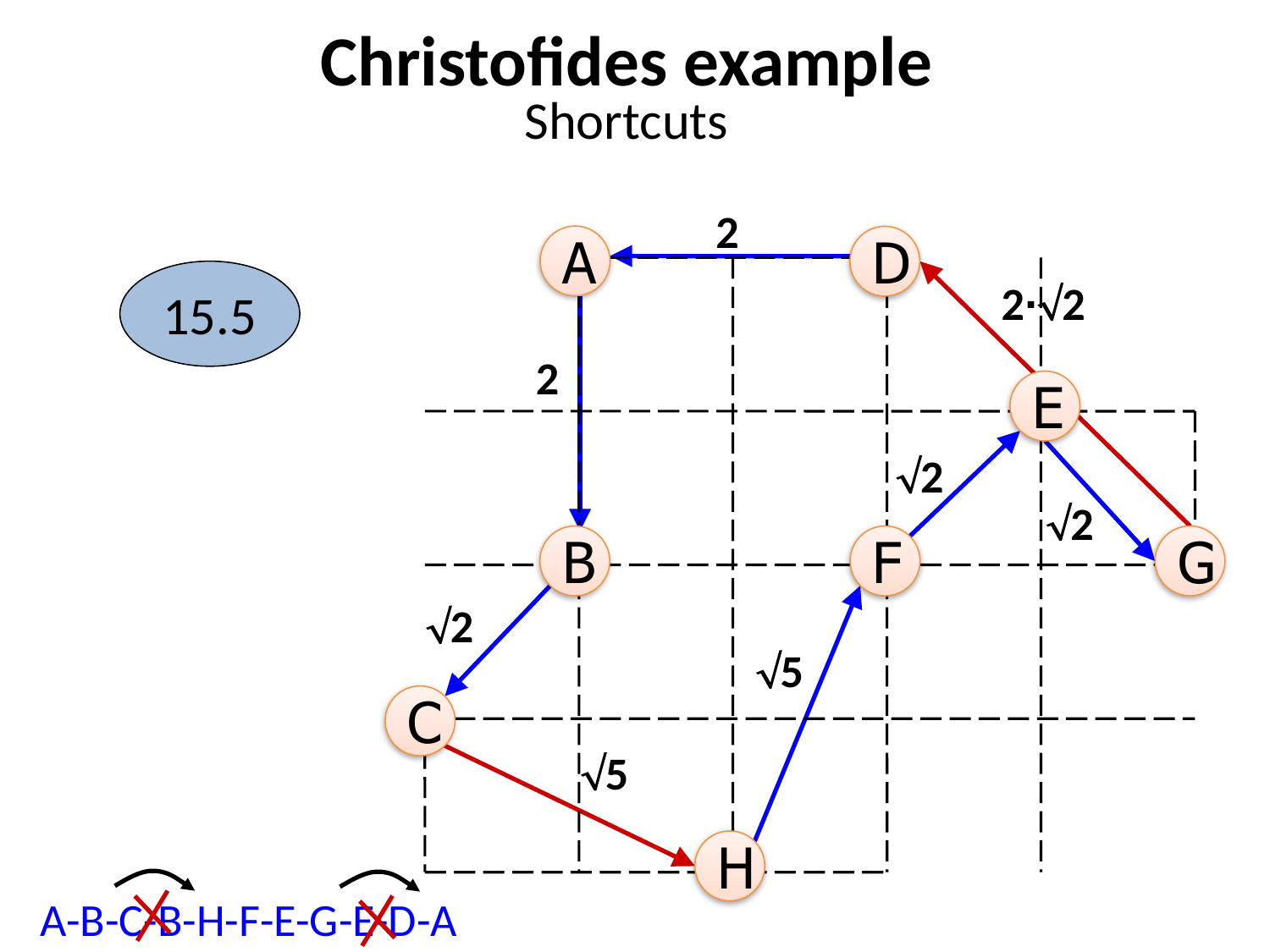

Christofides example
Shortcuts
2
A
D

E

B
F
G

C

H

15.5
2∙√2
2
√2
√2
√2
√5
√5

A-B-C-B-H-F-E-G-E-D-A